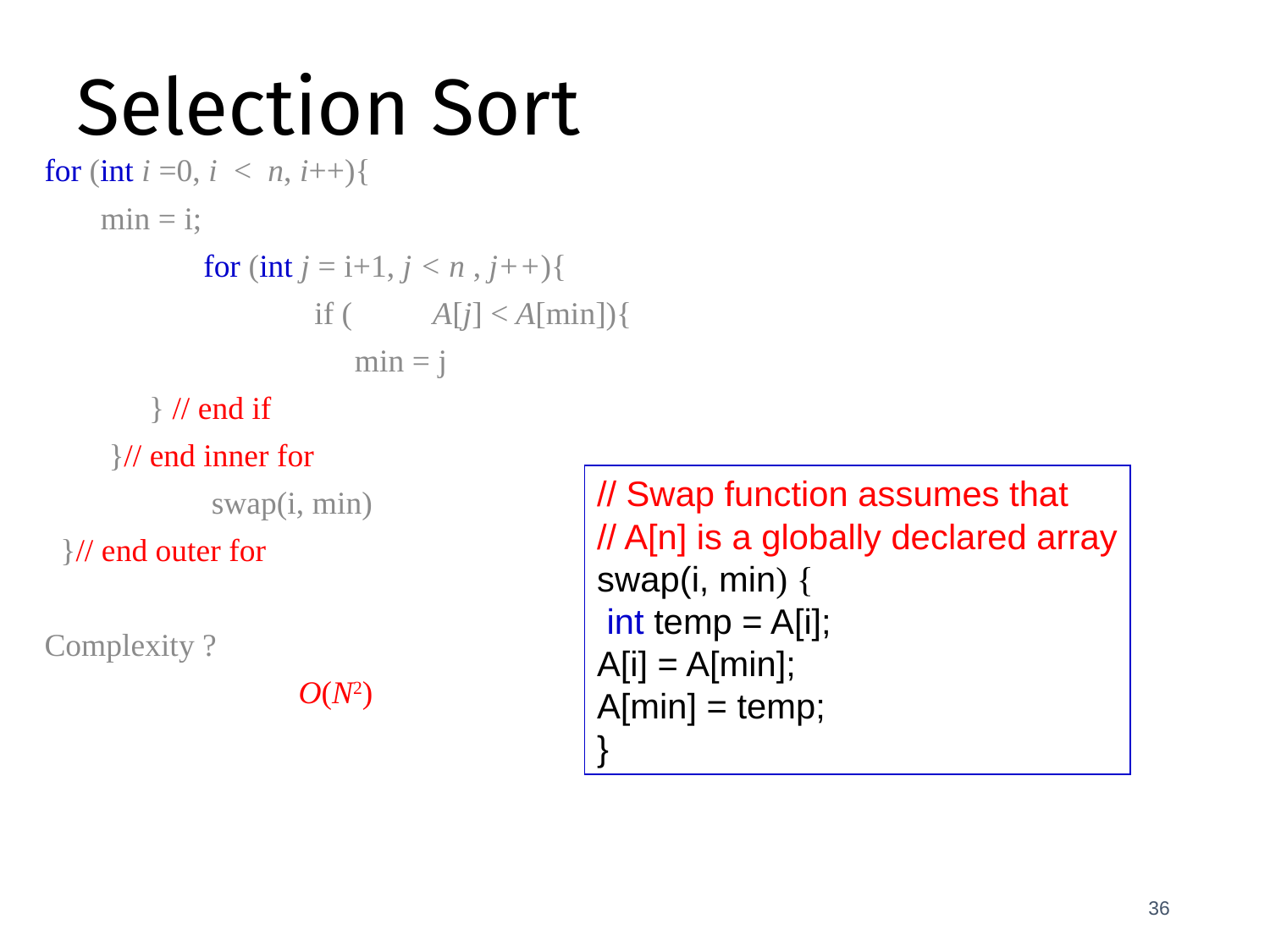

Selection Sort
for (int i =0, i  <  n, i++){
       min = i;
	    for (int j = i+1, j < n , j++){
		  if (	 A[j] < A[min]){
		       min = j
             } // end if
        }// end inner for
	     swap(i, min)
  }// end outer for

Complexity ?
		O(N2)

// Swap function assumes that
// A[n] is a globally declared array
swap(i, min) {
 int temp = A[i];
A[i] = A[min];
A[min] = temp;
}
36